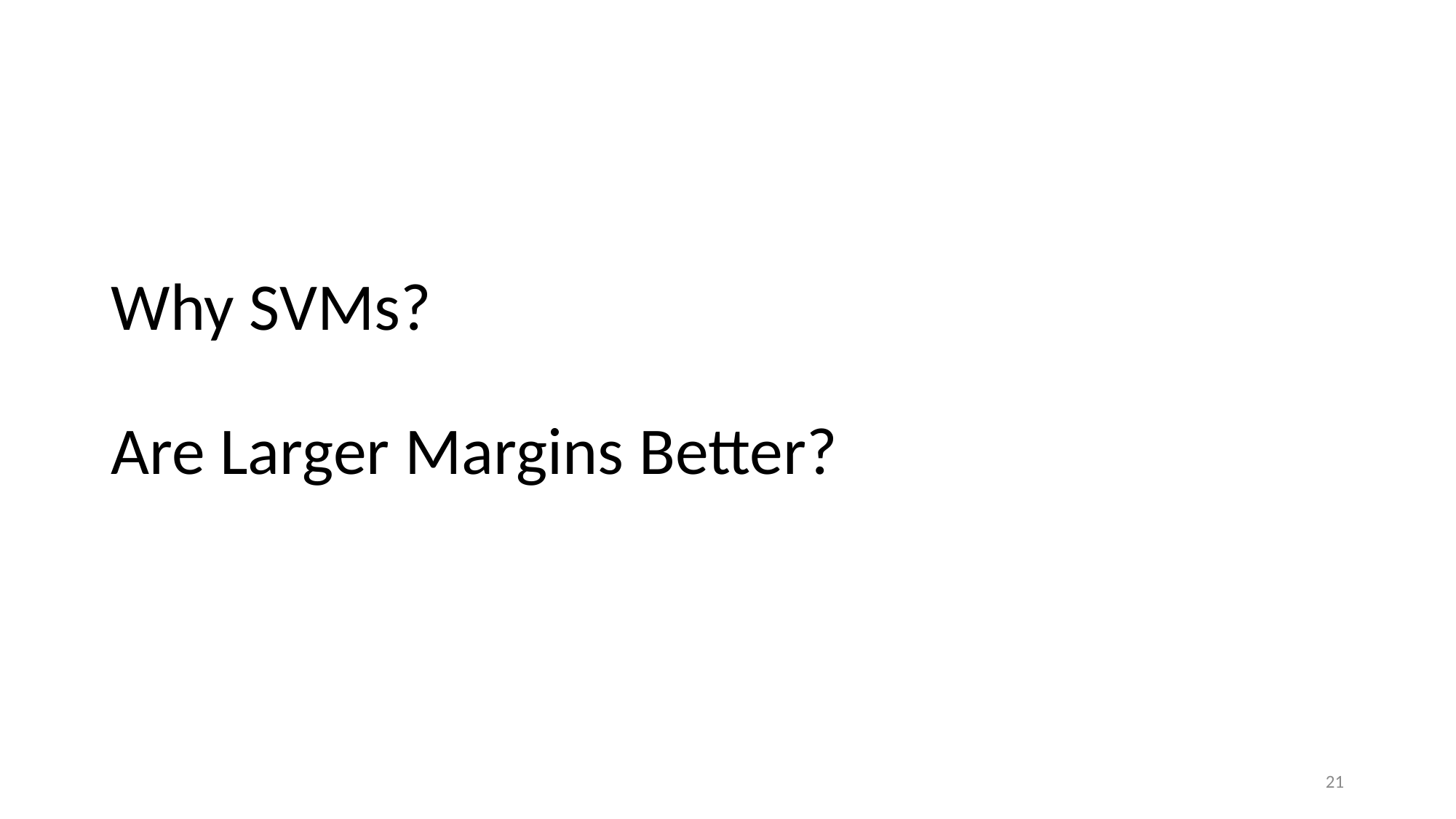

# Why SVMs? Are Larger Margins Better?
21